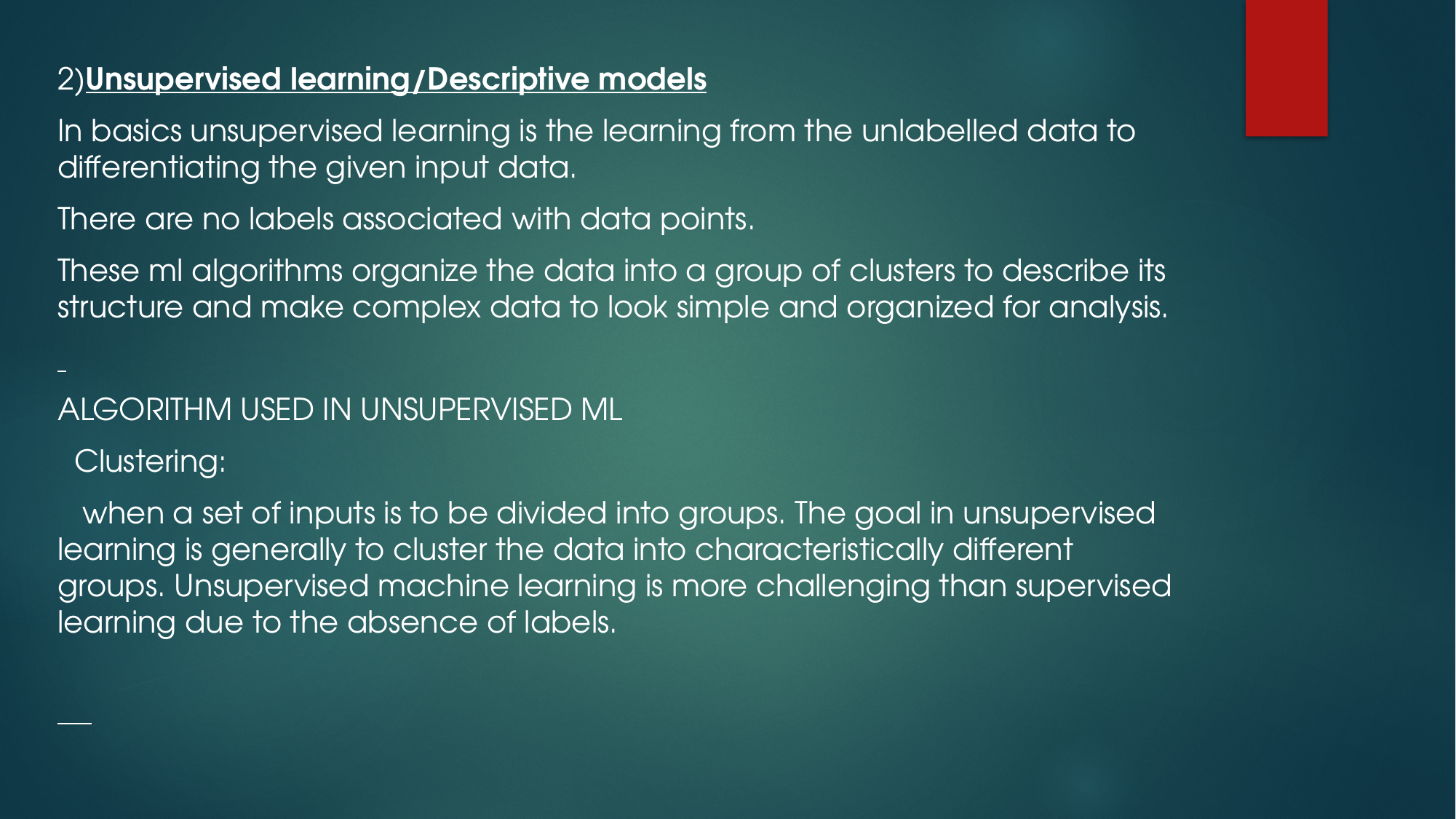

2)Unsupervised learning/Descriptive models
In basics unsupervised learning is the learning from the unlabelled data to differentiating the given input data.
There are no labels associated with data points.
These ml algorithms organize the data into a group of clusters to describe its structure and make complex data to look simple and organized for analysis.

ALGORITHM USED IN UNSUPERVISED ML
  Clustering:
   when a set of inputs is to be divided into groups. The goal in unsupervised learning is generally to cluster the data into characteristically different groups. Unsupervised machine learning is more challenging than supervised learning due to the absence of labels.